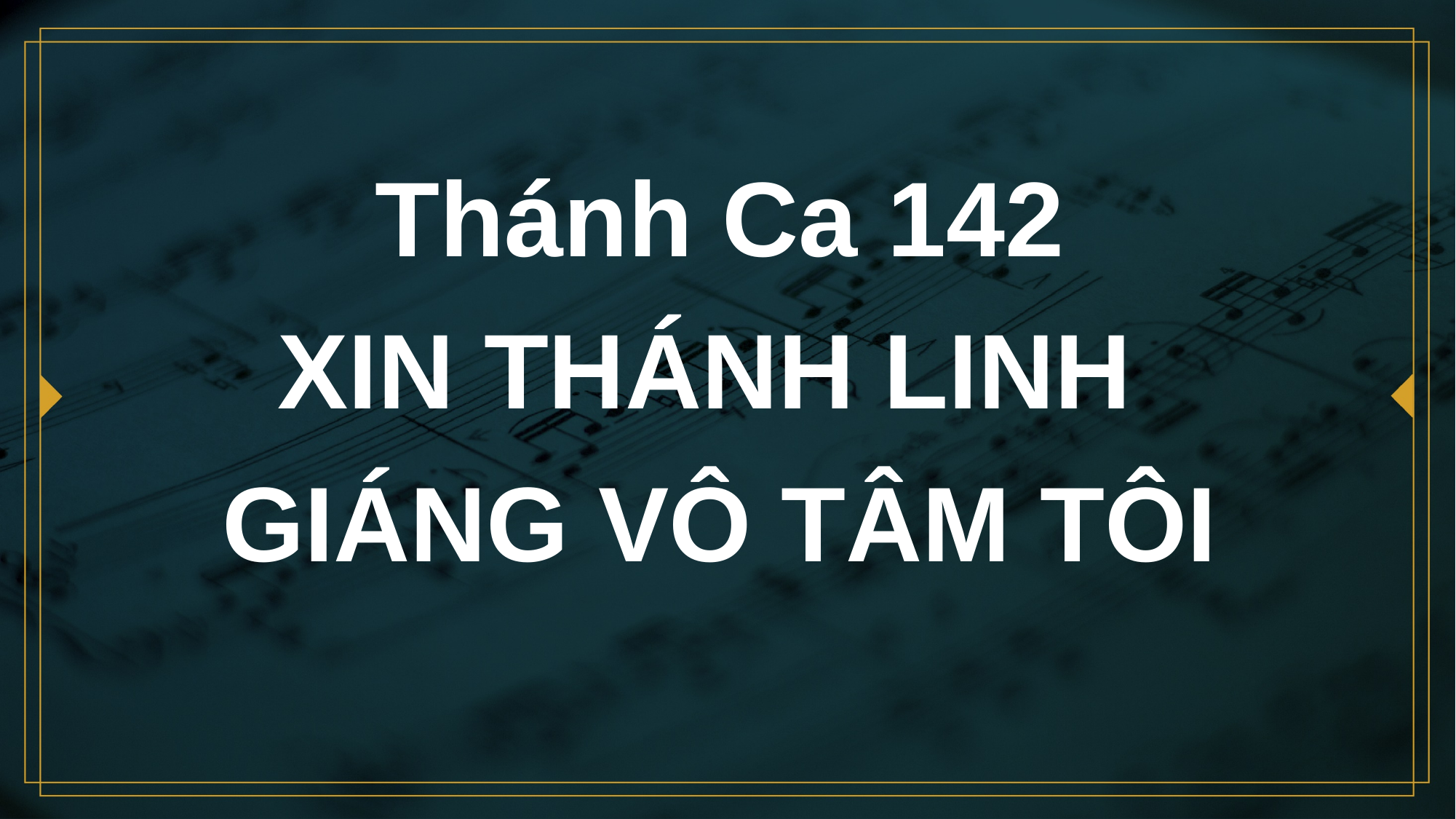

# Thánh Ca 142 XIN THÁNH LINH GIÁNG VÔ TÂM TÔI